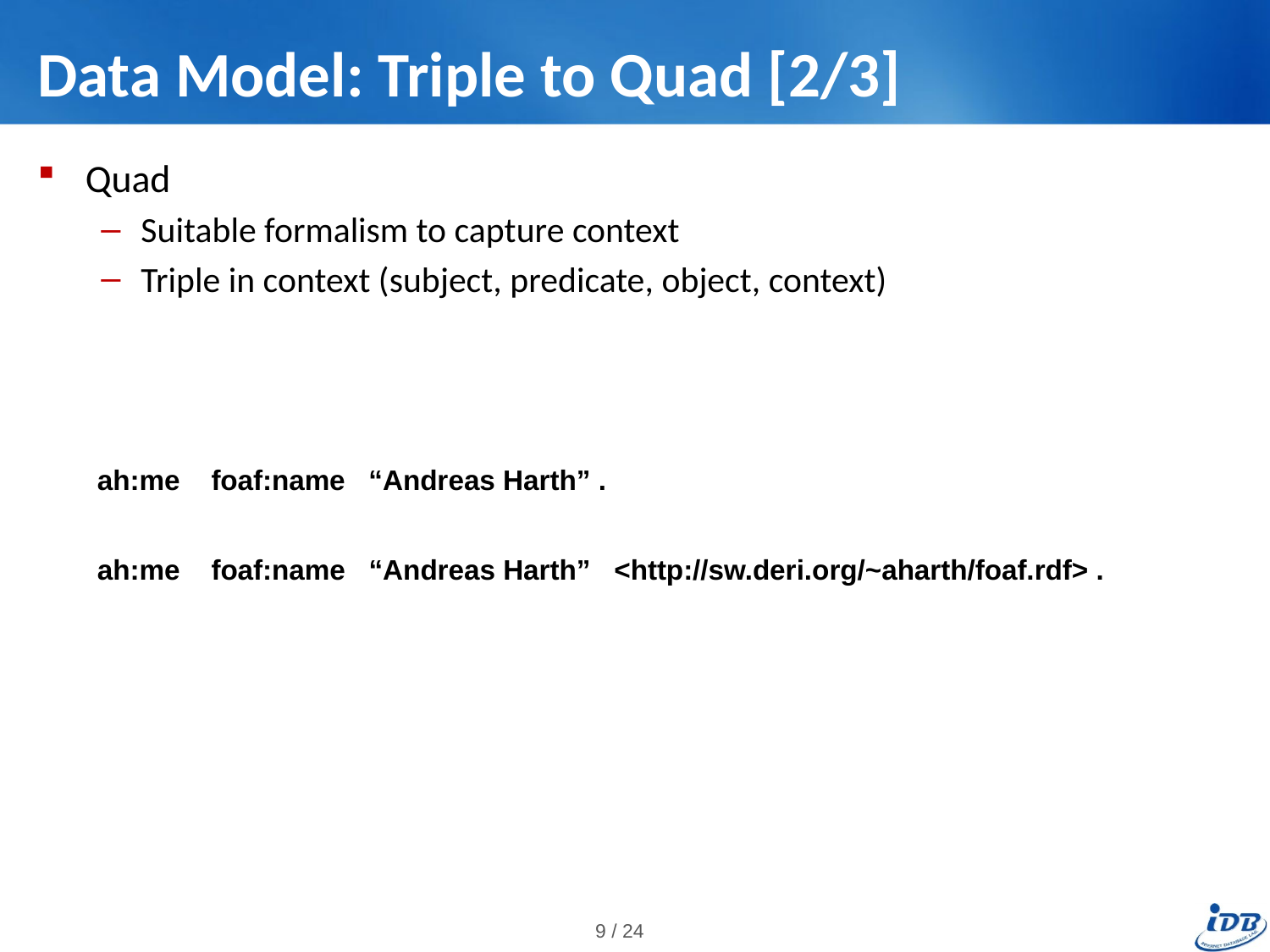

# Data Model: Triple to Quad [2/3]
Quad
Suitable formalism to capture context
Triple in context (subject, predicate, object, context)
ah:me    foaf:name   “Andreas Harth” .
ah:me    foaf:name   “Andreas Harth”   <http://sw.deri.org/~aharth/foaf.rdf> .